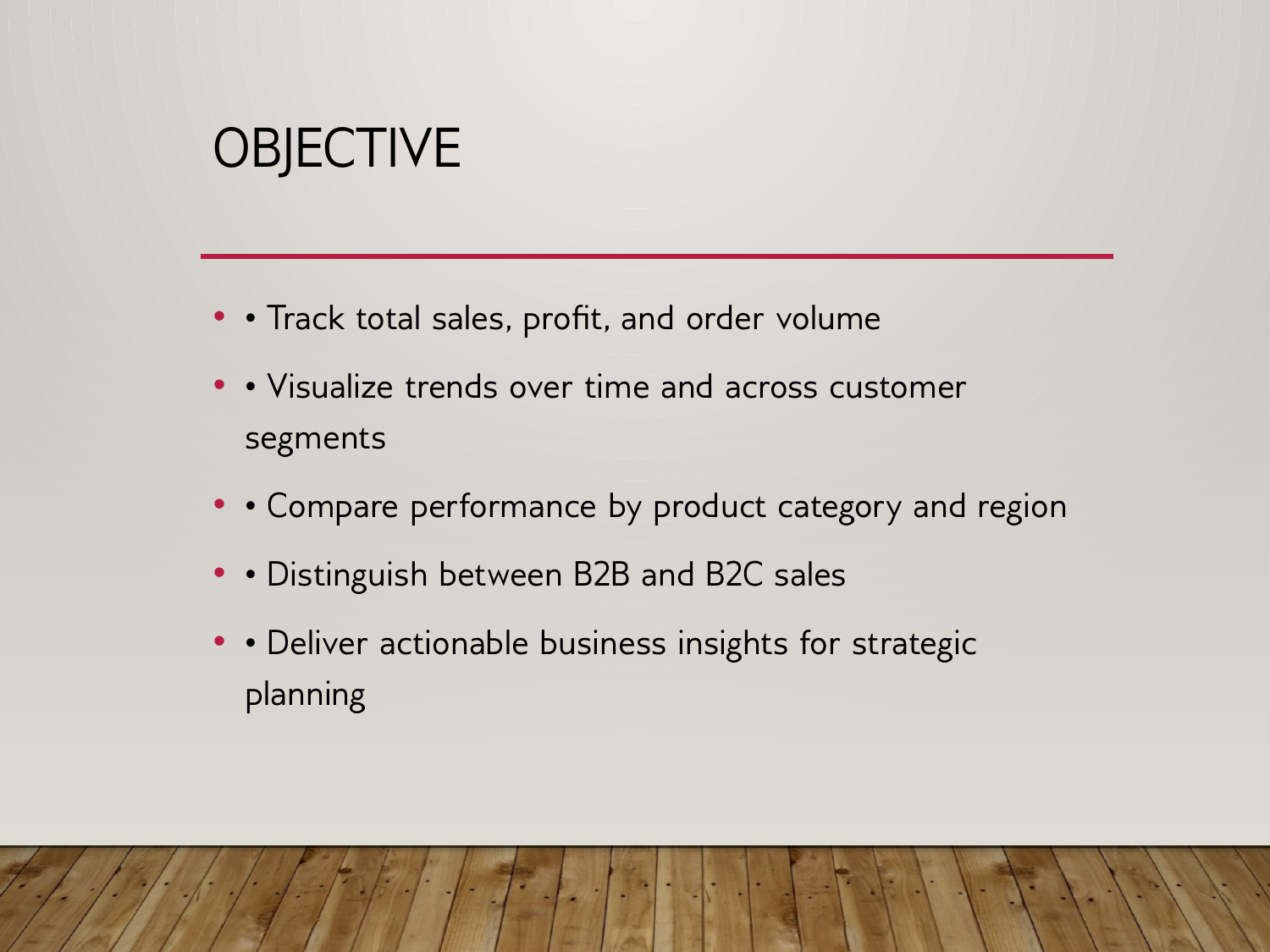

# Objective
• Track total sales, profit, and order volume
• Visualize trends over time and across customer segments
• Compare performance by product category and region
• Distinguish between B2B and B2C sales
• Deliver actionable business insights for strategic planning